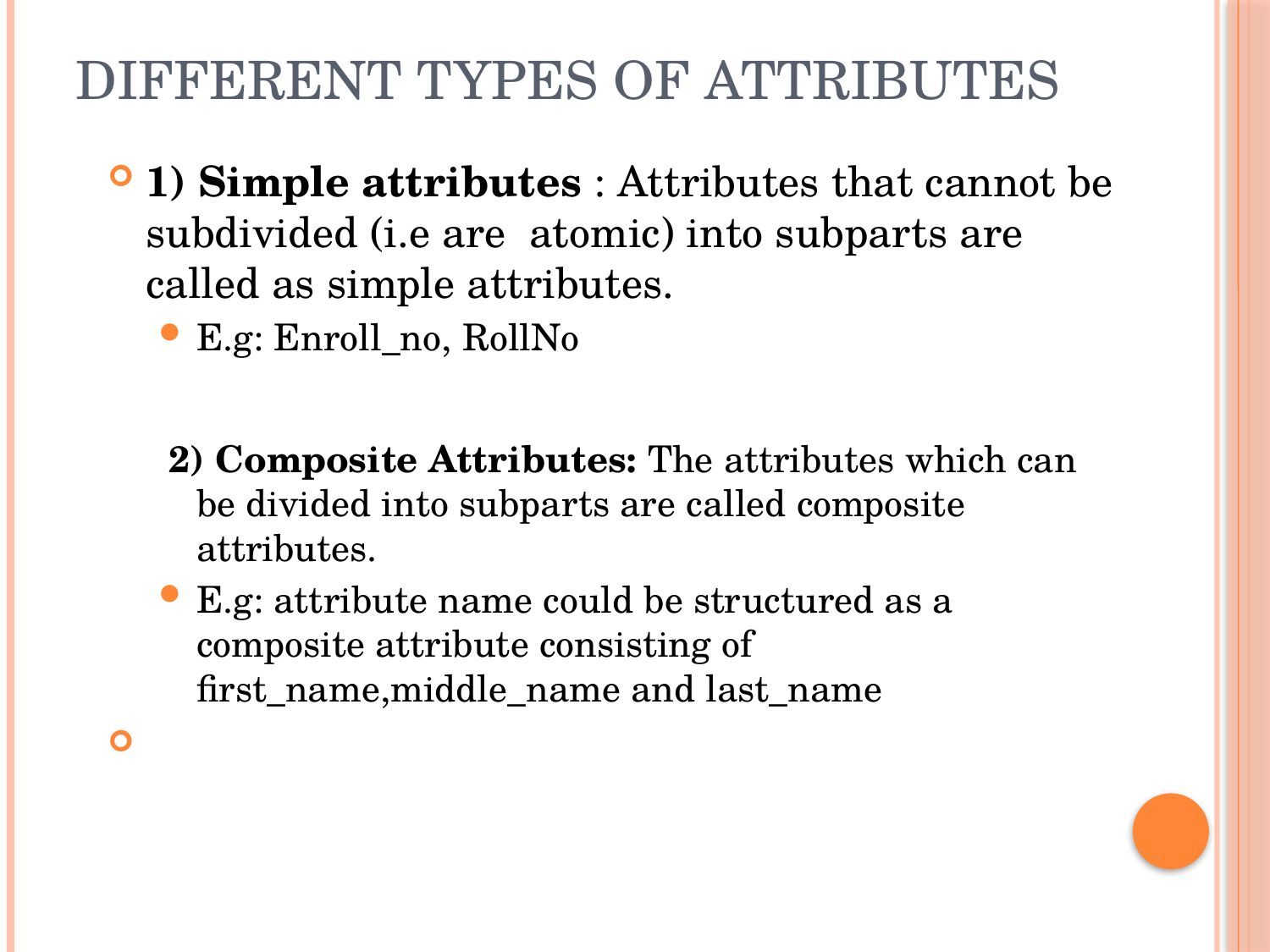

# different types of attributes
1) Simple attributes : Attributes that cannot be subdivided (i.e are  atomic) into subparts are called as simple attributes.
E.g: Enroll_no, RollNo

 2) Composite Attributes: The attributes which can be divided into subparts are called composite attributes.
E.g: attribute name could be structured as a composite attribute consisting of first_name,middle_name and last_name